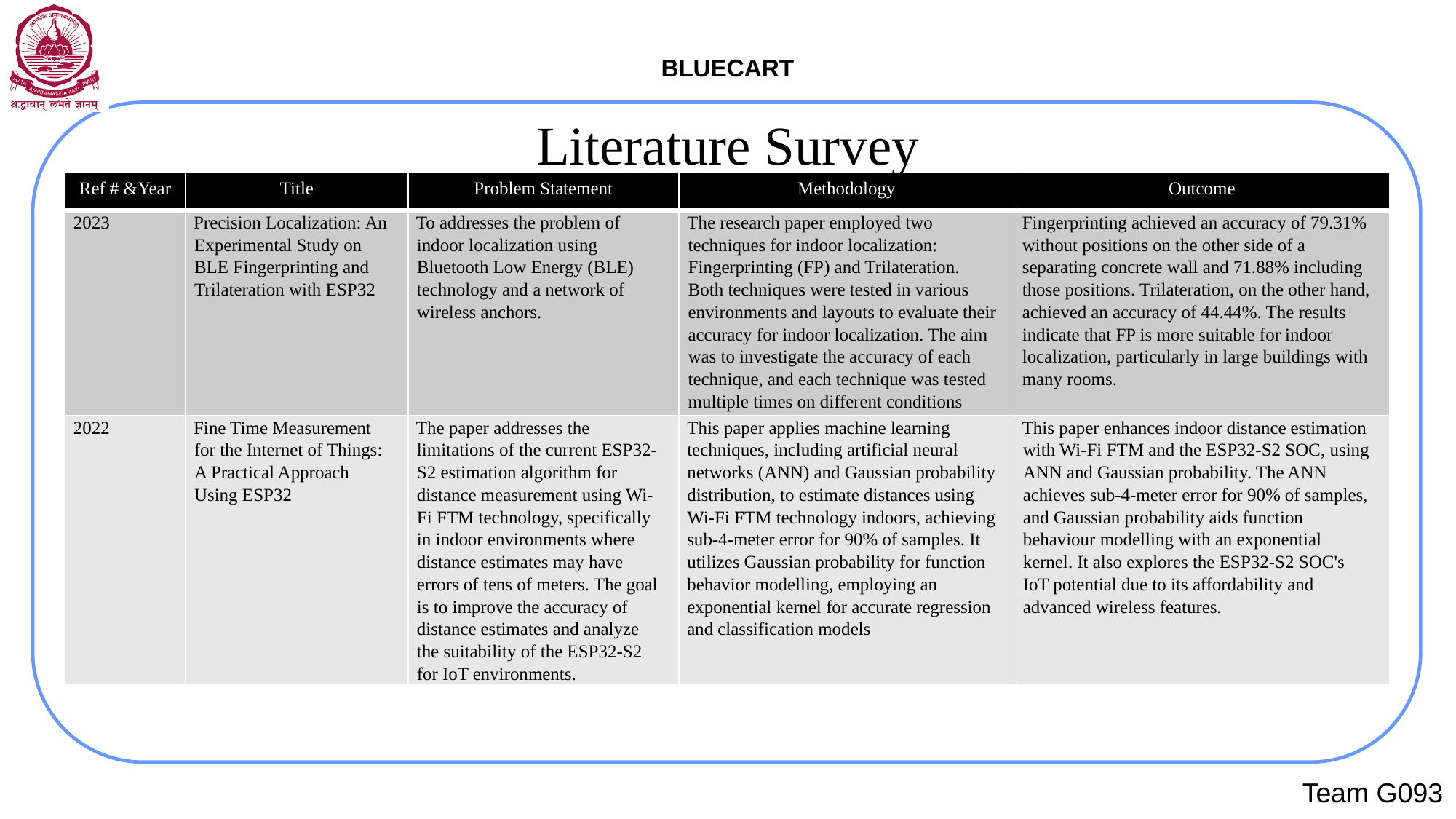

# Literature Survey
| Ref # &Year | Title | Problem Statement | Methodology | Outcome |
| --- | --- | --- | --- | --- |
| 2023 | Precision Localization: An Experimental Study on BLE Fingerprinting and Trilateration with ESP32 | To addresses the problem of indoor localization using Bluetooth Low Energy (BLE) technology and a network of wireless anchors. | The research paper employed two techniques for indoor localization: Fingerprinting (FP) and Trilateration. Both techniques were tested in various environments and layouts to evaluate their accuracy for indoor localization. The aim was to investigate the accuracy of each technique, and each technique was tested multiple times on different conditions | Fingerprinting achieved an accuracy of 79.31% without positions on the other side of a separating concrete wall and 71.88% including those positions. Trilateration, on the other hand, achieved an accuracy of 44.44%. The results indicate that FP is more suitable for indoor localization, particularly in large buildings with many rooms. |
| 2022 | Fine Time Measurement for the Internet of Things: A Practical Approach Using ESP32 | The paper addresses the limitations of the current ESP32-S2 estimation algorithm for distance measurement using Wi-Fi FTM technology, specifically in indoor environments where distance estimates may have errors of tens of meters. The goal is to improve the accuracy of distance estimates and analyze the suitability of the ESP32-S2 for IoT environments. | This paper applies machine learning techniques, including artificial neural networks (ANN) and Gaussian probability distribution, to estimate distances using Wi-Fi FTM technology indoors, achieving sub-4-meter error for 90% of samples. It utilizes Gaussian probability for function behavior modelling, employing an exponential kernel for accurate regression and classification models | This paper enhances indoor distance estimation with Wi-Fi FTM and the ESP32-S2 SOC, using ANN and Gaussian probability. The ANN achieves sub-4-meter error for 90% of samples, and Gaussian probability aids function behaviour modelling with an exponential kernel. It also explores the ESP32-S2 SOC's IoT potential due to its affordability and advanced wireless features. |